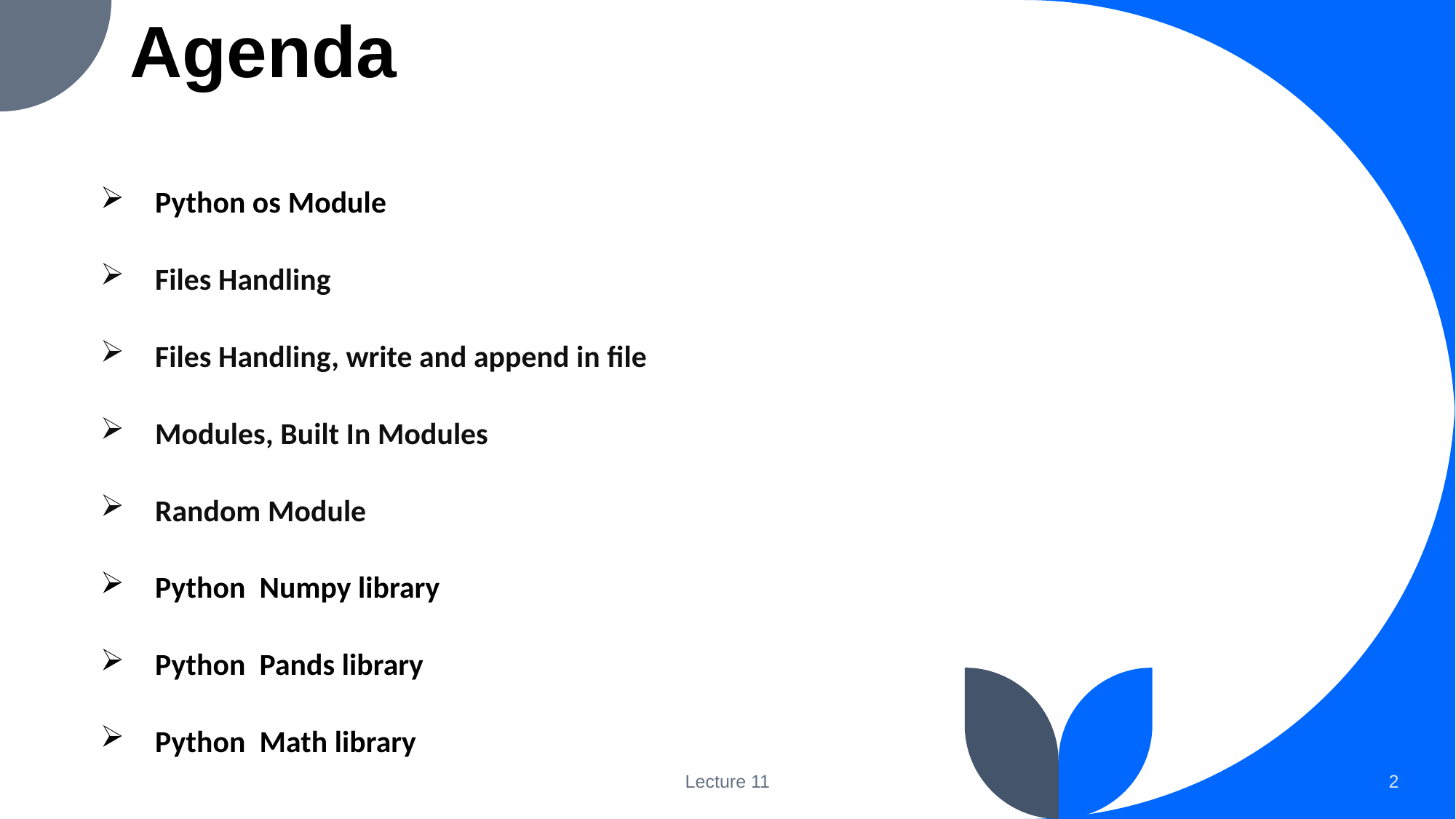

# Agenda
Python os Module
Files Handling
Files Handling, write and append in file
Modules, Built In Modules
Random Module
Python  Numpy library
Python  Pands library
Python  Math library

Lecture 11
2